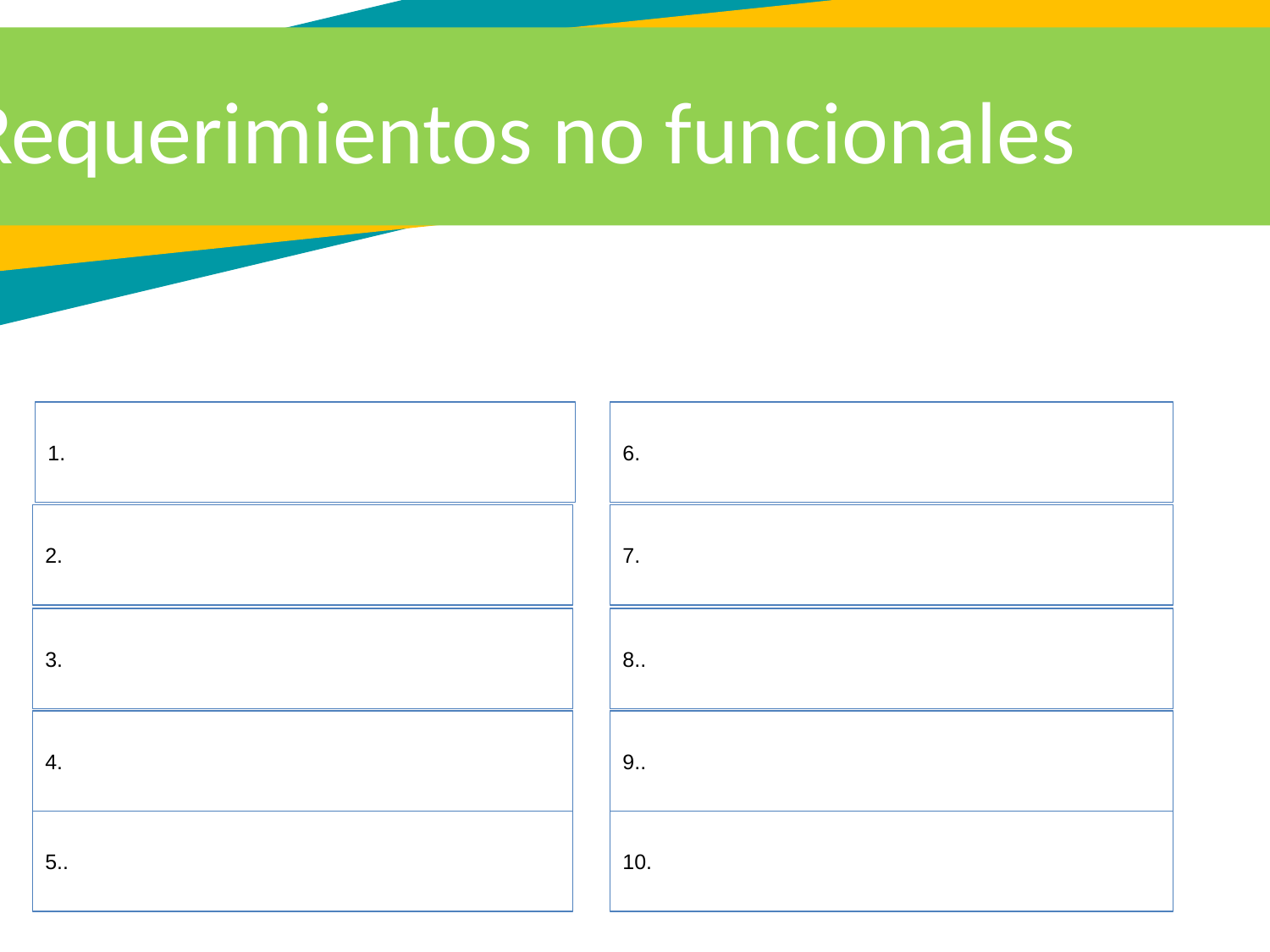

Requerimientos no funcionales
1.
6.
2.
7.
3.
8..
4.
9..
5..
10.